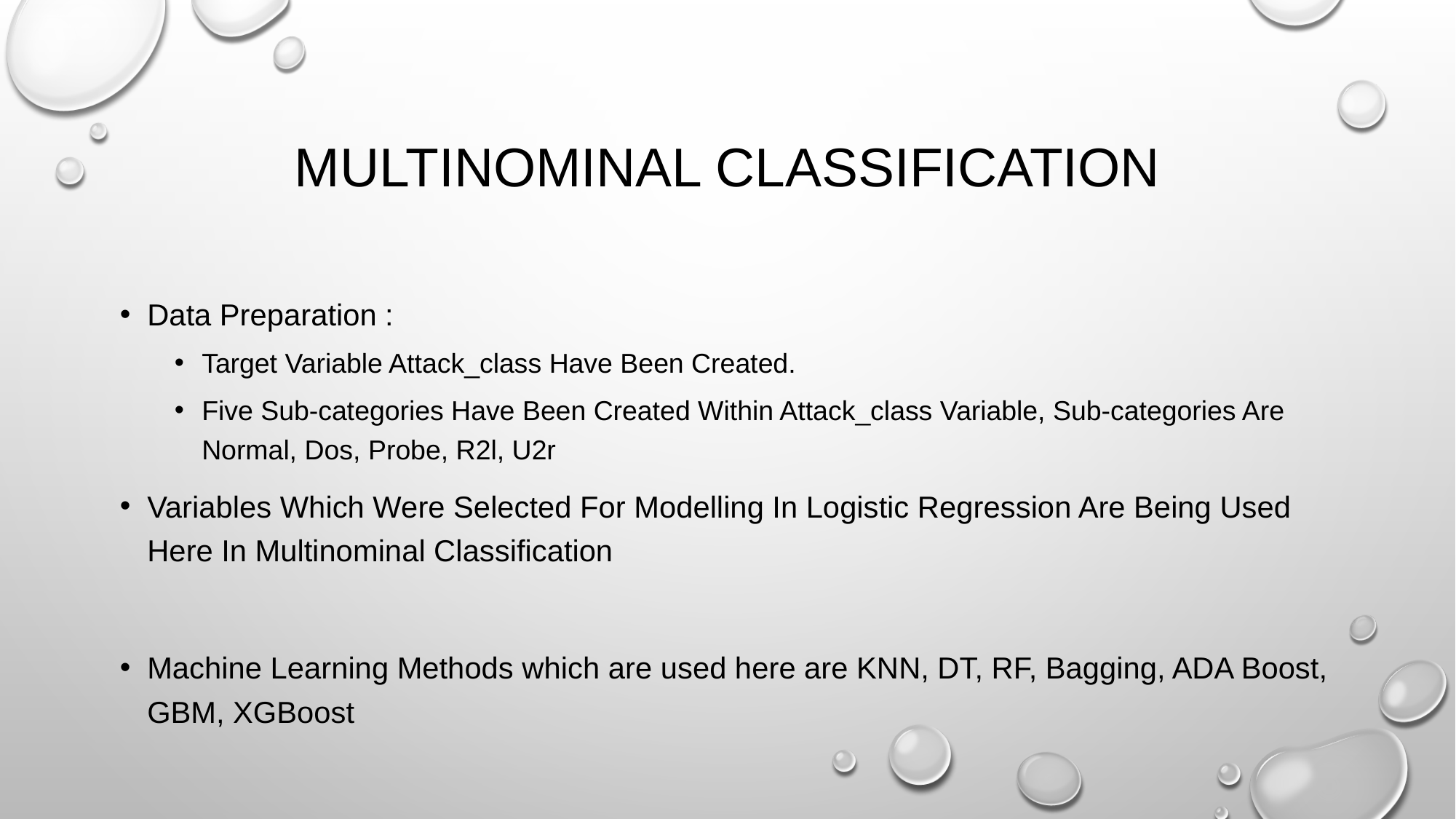

# Multinominal Classification
Data Preparation :
Target Variable Attack_class Have Been Created.
Five Sub-categories Have Been Created Within Attack_class Variable, Sub-categories Are Normal, Dos, Probe, R2l, U2r
Variables Which Were Selected For Modelling In Logistic Regression Are Being Used Here In Multinominal Classification

Machine Learning Methods which are used here are KNN, DT, RF, Bagging, ADA Boost, GBM, XGBoost